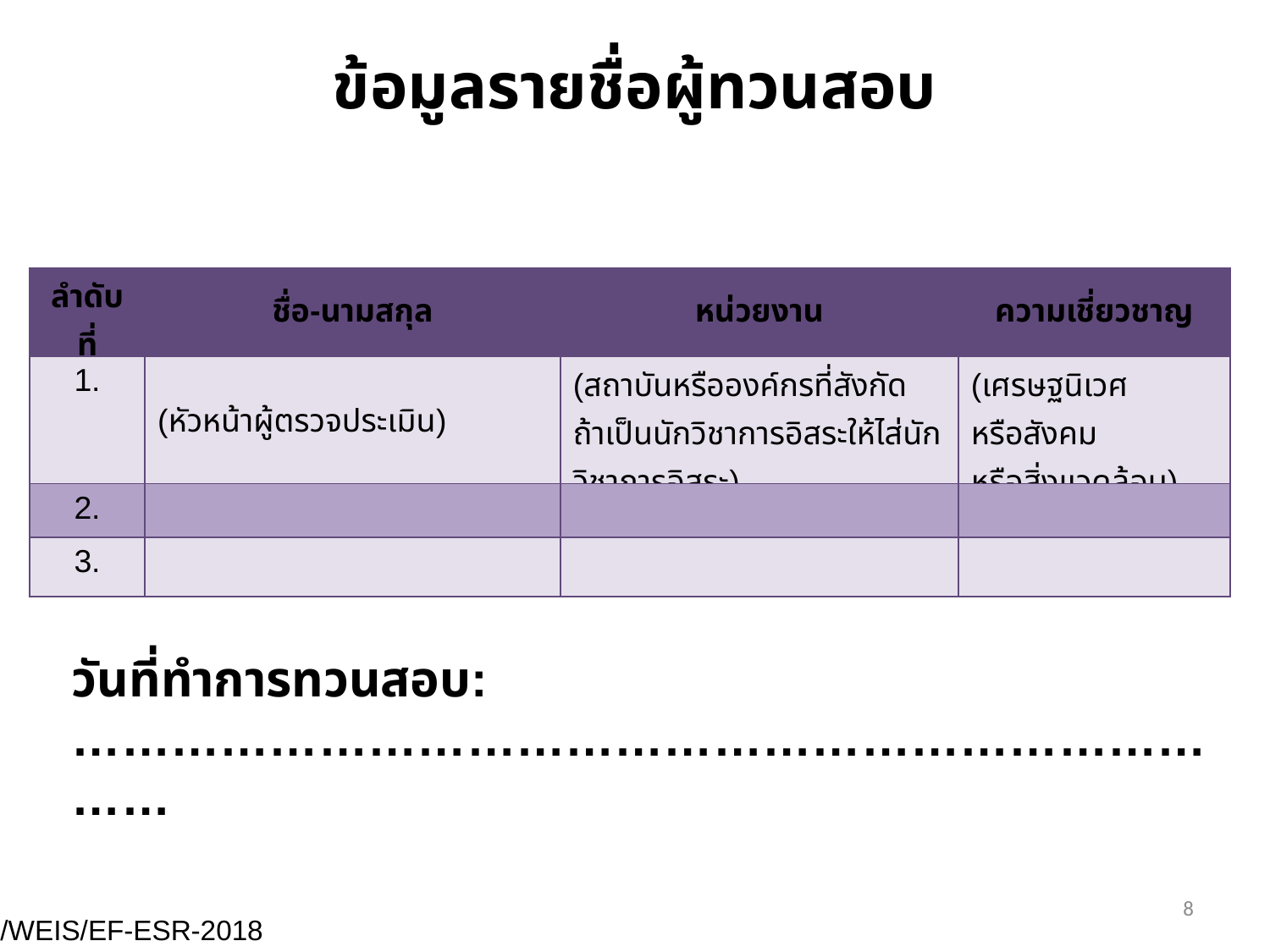

# ข้อมูลรายชื่อผู้ทวนสอบ
| ลำดับที่ | ชื่อ-นามสกุล | หน่วยงาน | ความเชี่ยวชาญ |
| --- | --- | --- | --- |
| 1. | (หัวหน้าผู้ตรวจประเมิน) | (สถาบันหรือองค์กรที่สังกัด ถ้าเป็นนักวิชาการอิสระให้ไส่นักวิชาการอิสระ) | (เศรษฐนิเวศ หรือสังคม หรือสิ่งแวดล้อม) |
| 2. |  |  |  |
| 3. |  |  |  |
วันที่ทำการทวนสอบ: …………………………………………………………………
8